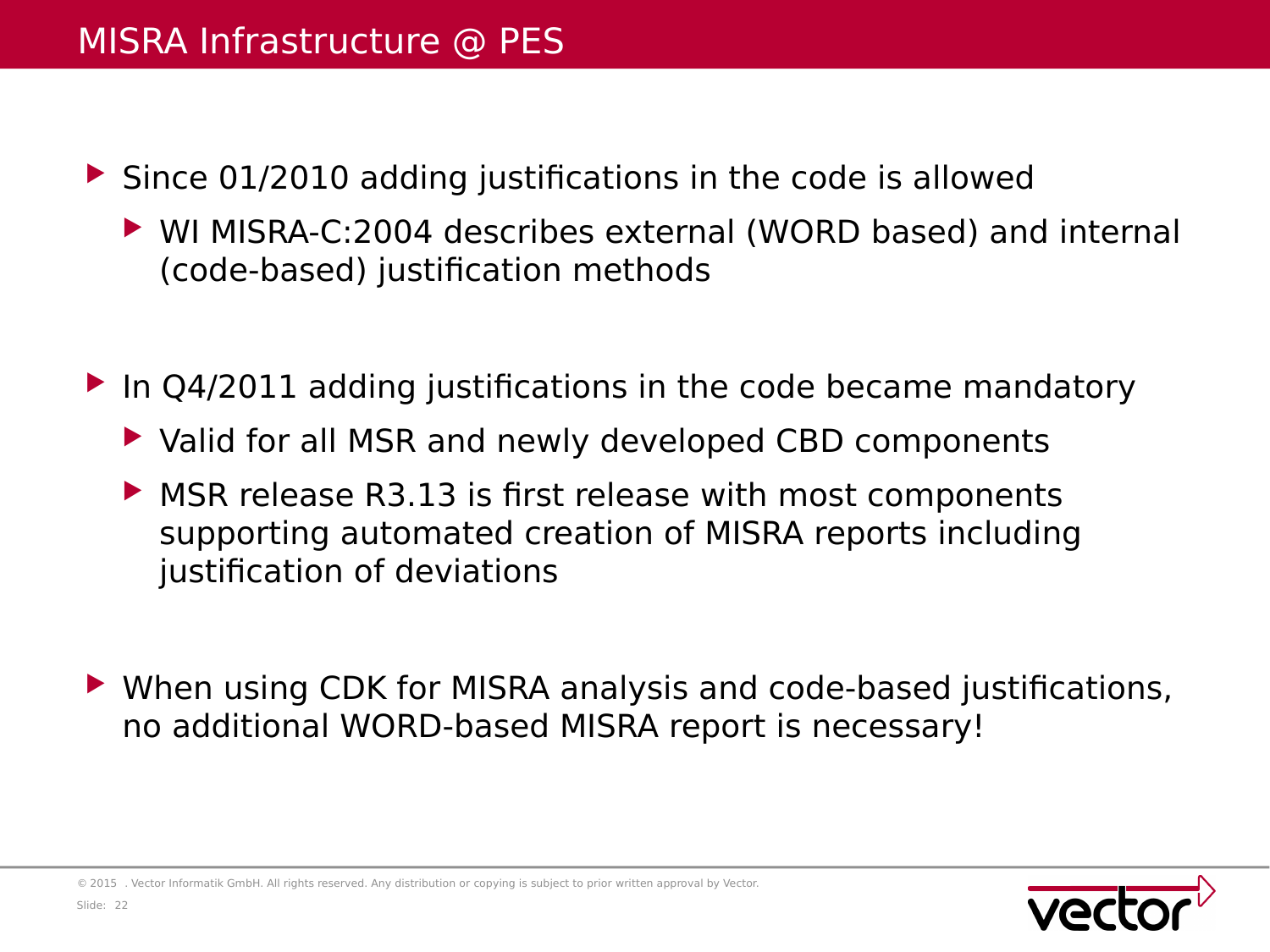

# MISRA Infrastructure @ PES
Since 01/2010 adding justifications in the code is allowed
WI MISRA-C:2004 describes external (WORD based) and internal (code-based) justification methods

In Q4/2011 adding justifications in the code became mandatory
Valid for all MSR and newly developed CBD components
MSR release R3.13 is first release with most components supporting automated creation of MISRA reports including justification of deviations

When using CDK for MISRA analysis and code-based justifications, no additional WORD-based MISRA report is necessary!